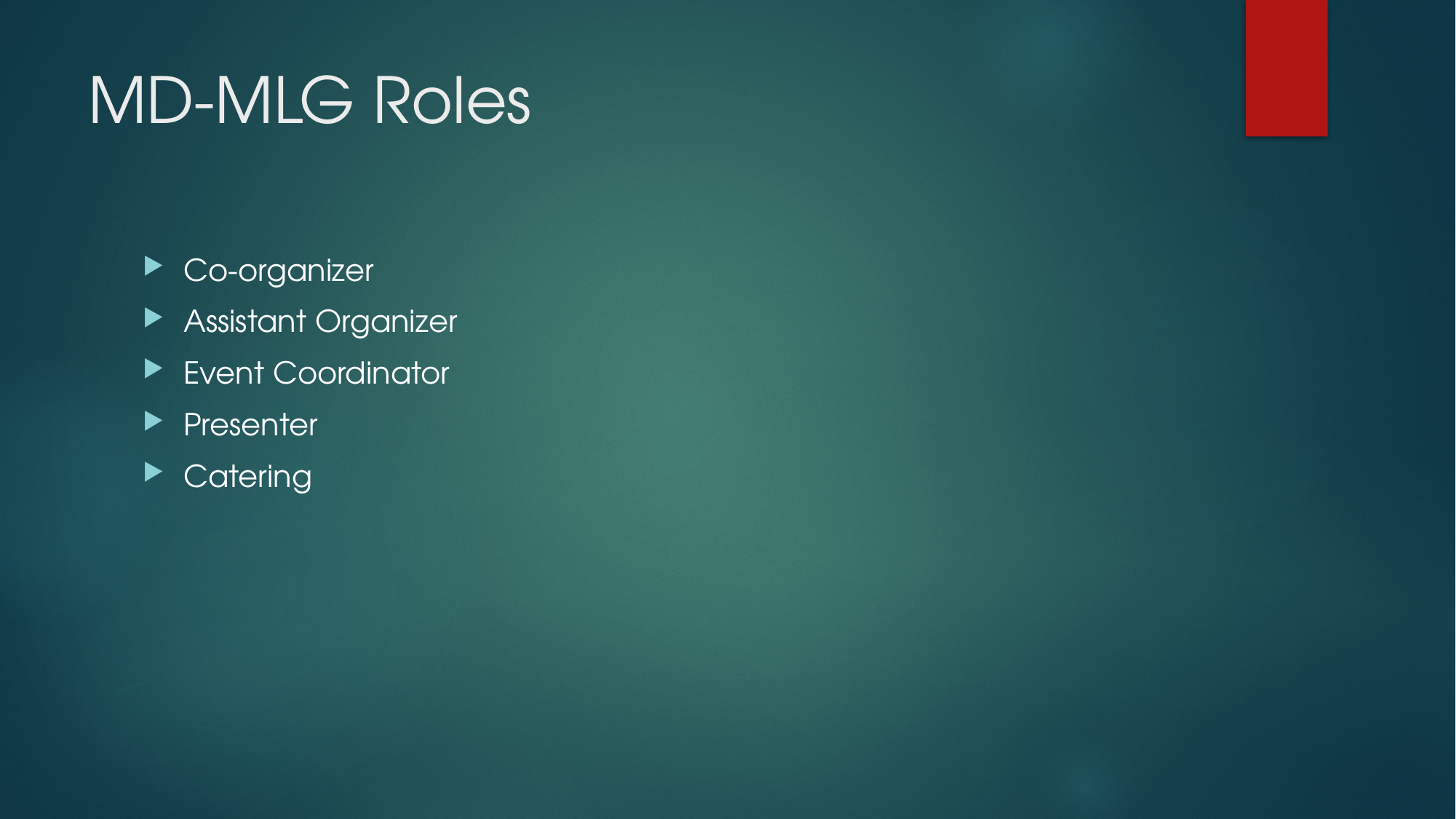

# MD-MLG Roles
Co-organizer
Assistant Organizer
Event Coordinator
Presenter
Catering